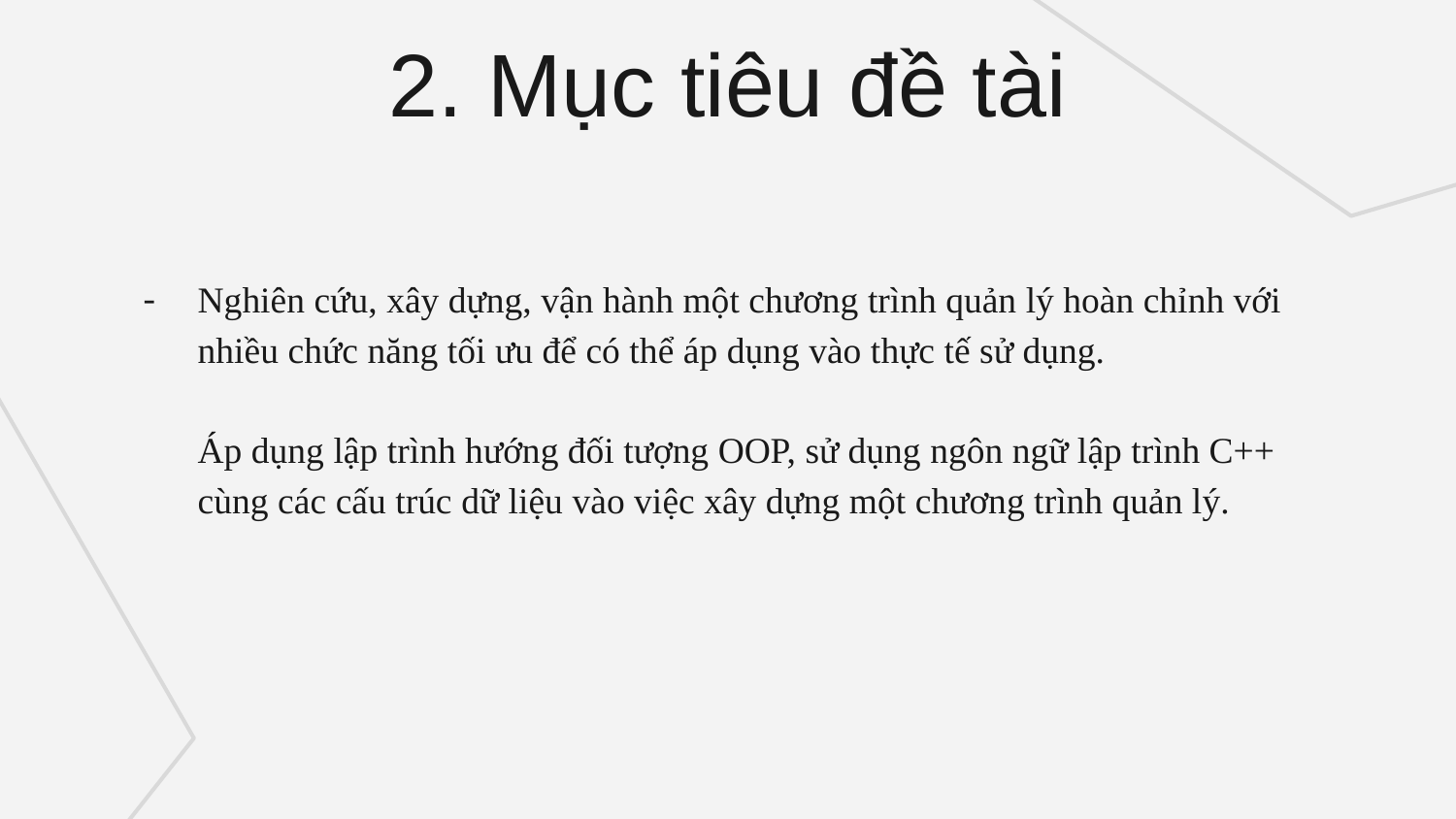

2. Mục tiêu đề tài
# Nghiên cứu, xây dựng, vận hành một chương trình quản lý hoàn chỉnh với nhiều chức năng tối ưu để có thể áp dụng vào thực tế sử dụng. Áp dụng lập trình hướng đối tượng OOP, sử dụng ngôn ngữ lập trình C++ cùng các cấu trúc dữ liệu vào việc xây dựng một chương trình quản lý.